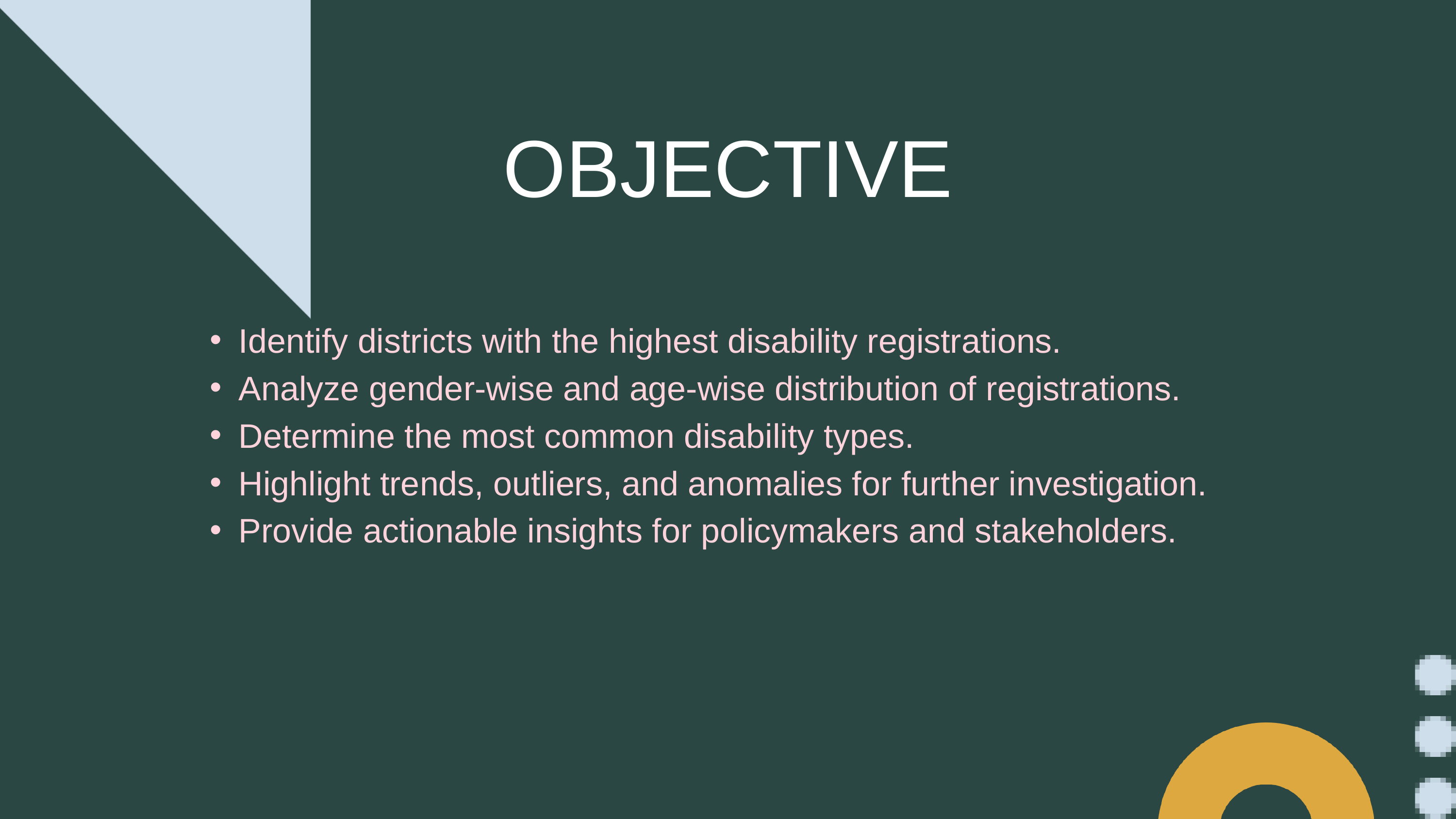

OBJECTIVE
Identify districts with the highest disability registrations.
Analyze gender-wise and age-wise distribution of registrations.
Determine the most common disability types.
Highlight trends, outliers, and anomalies for further investigation.
Provide actionable insights for policymakers and stakeholders.